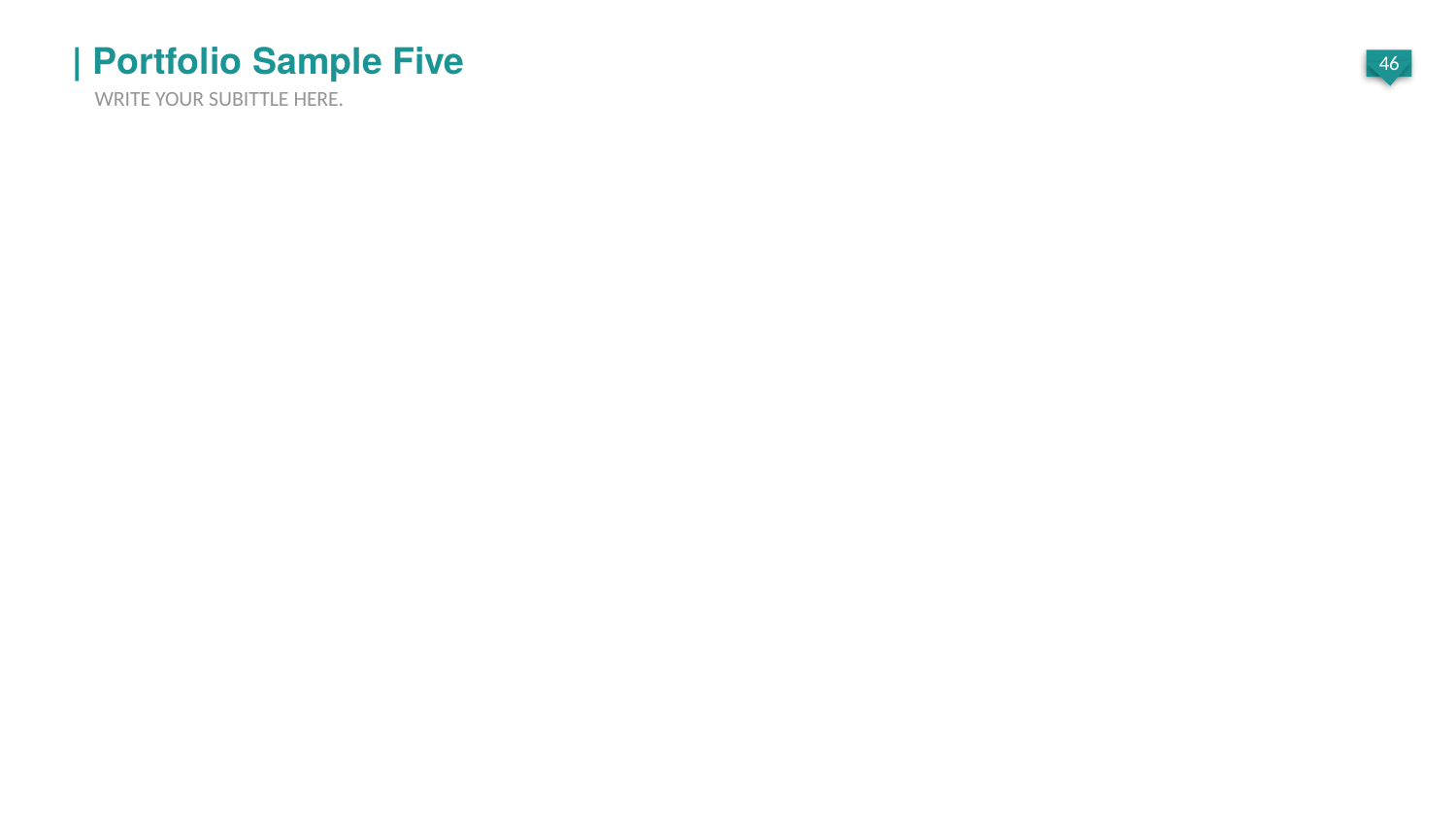

| Portfolio Sample Five
WRITE YOUR SUBITTLE HERE.